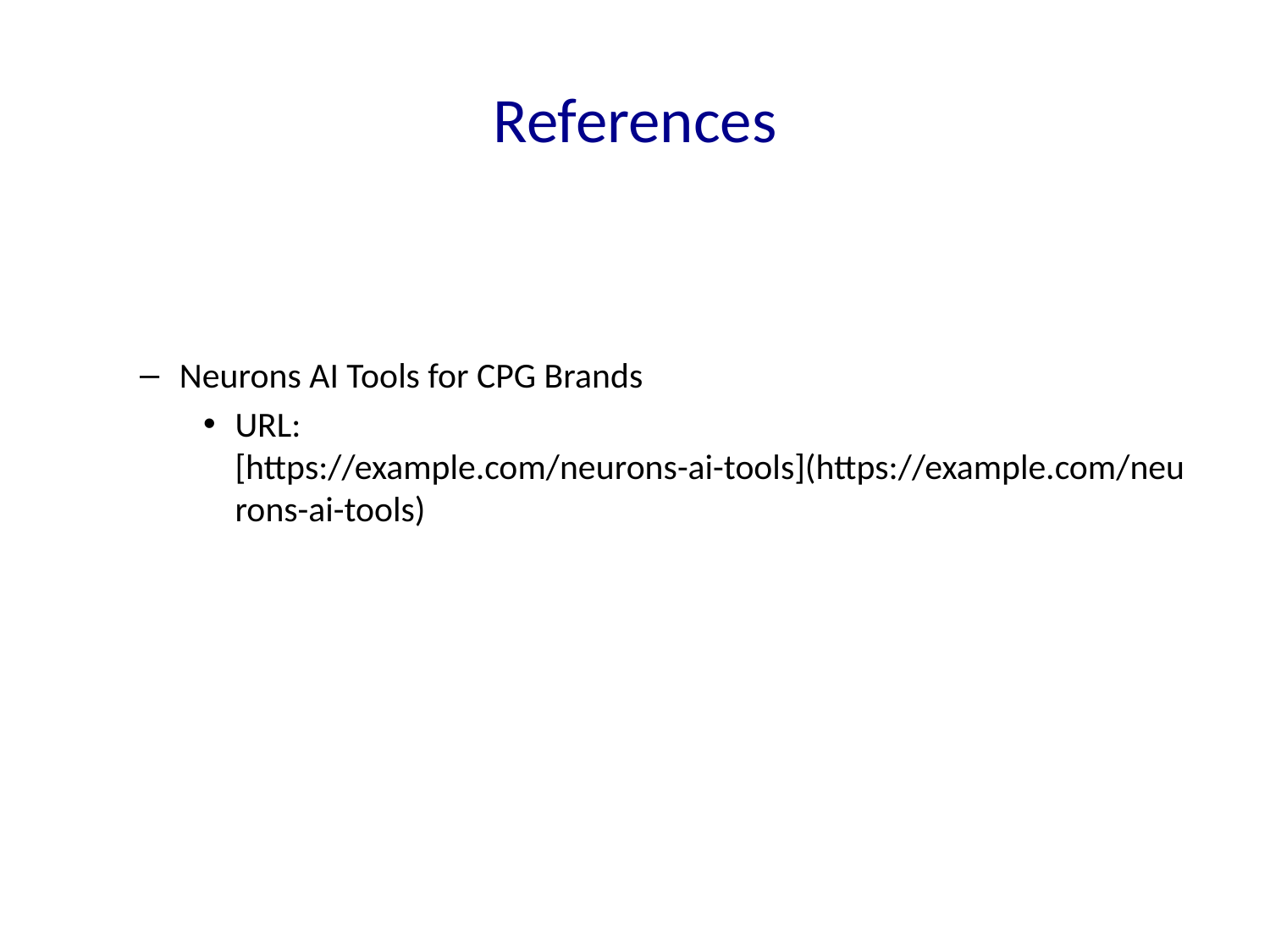

# References

Neurons AI Tools for CPG Brands
URL: [https://example.com/neurons-ai-tools](https://example.com/neurons-ai-tools)